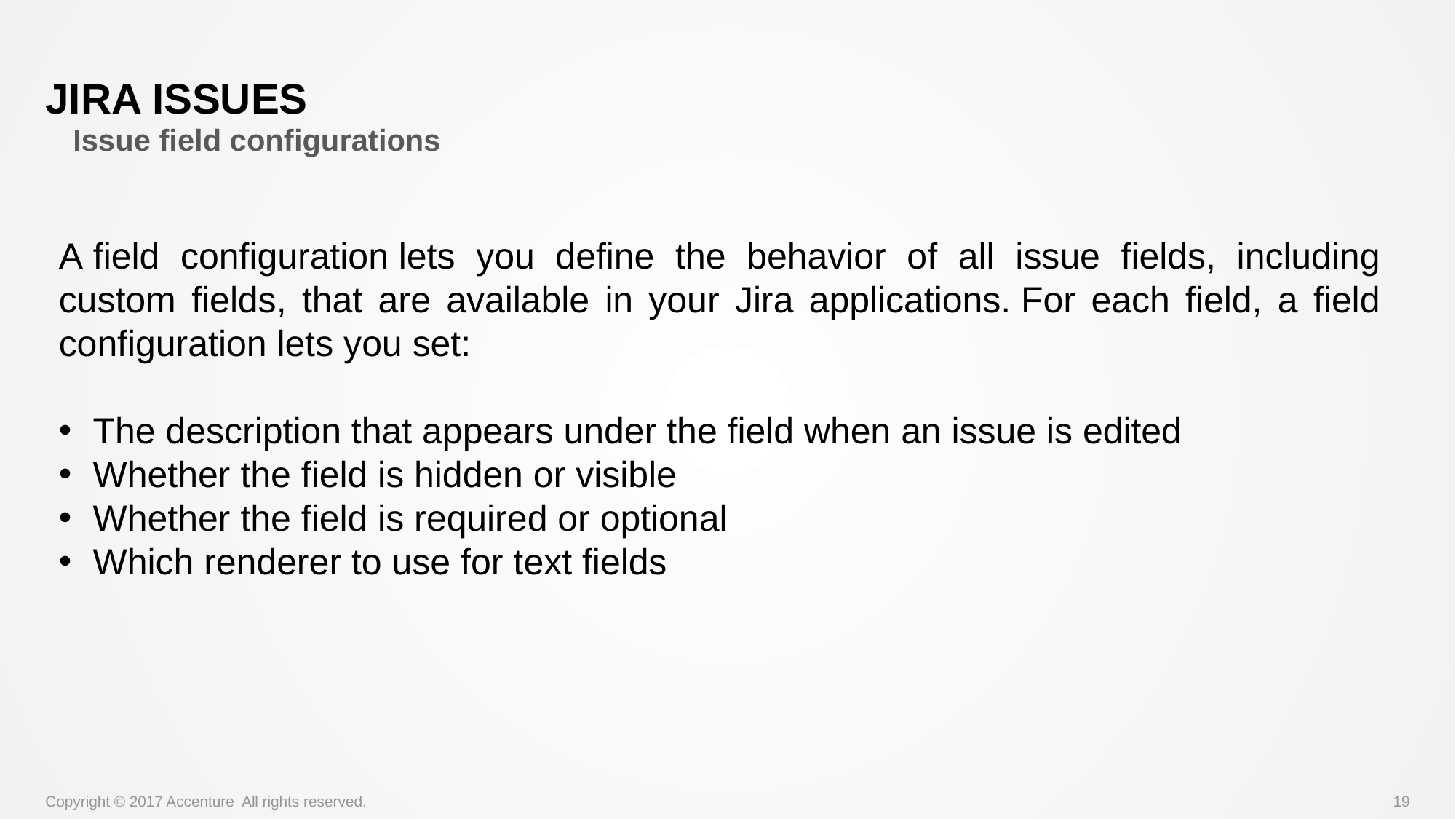

# Jira issues
Issue field configurations
A field configuration lets you define the behavior of all issue fields, including custom fields, that are available in your Jira applications. For each field, a field configuration lets you set:

The description that appears under the field when an issue is edited
Whether the field is hidden or visible
Whether the field is required or optional
Which renderer to use for text fields
Copyright © 2017 Accenture  All rights reserved.
19